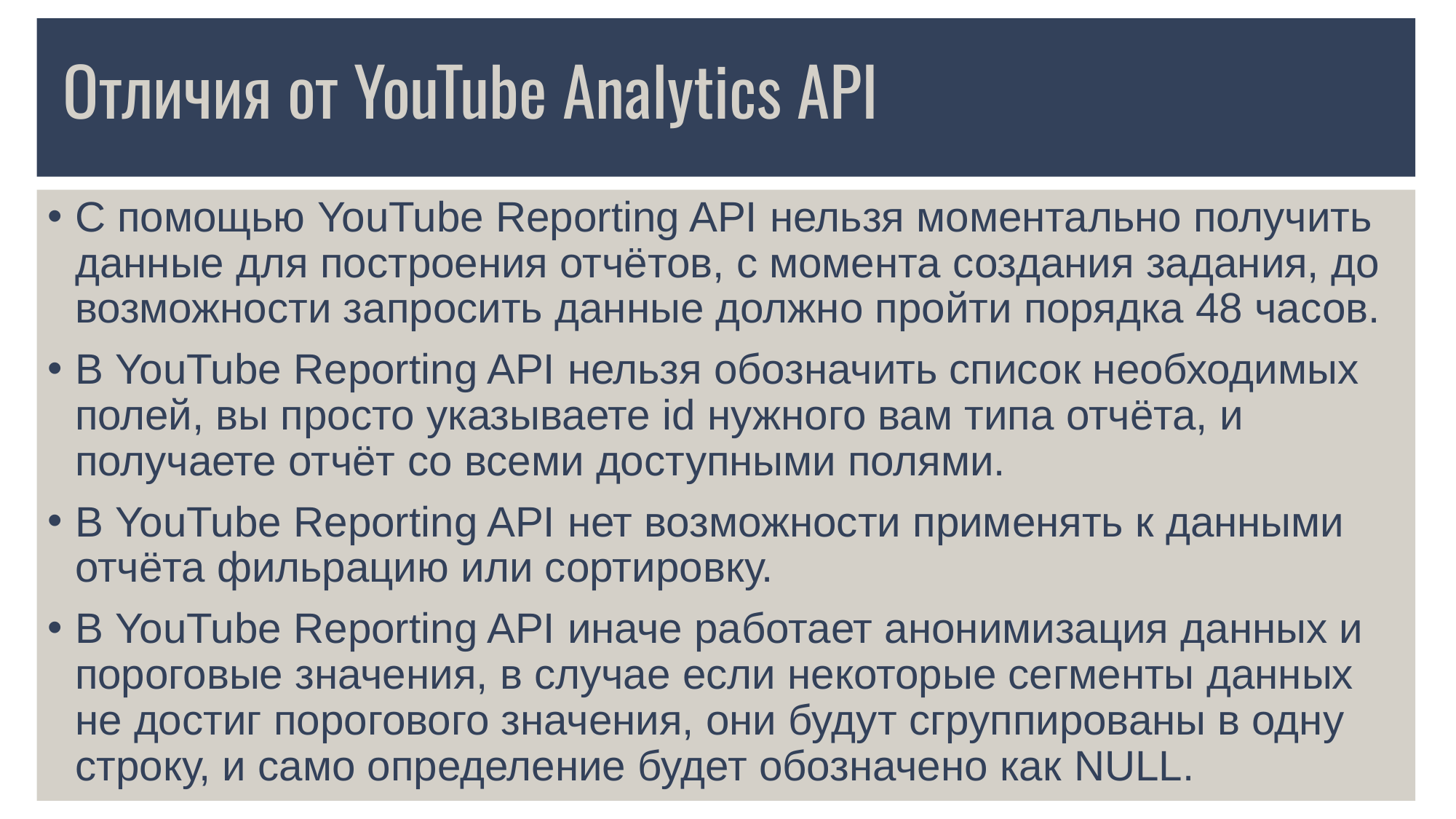

# Отличия от YouTube Analytics API
С помощью YouTube Reporting API нельзя моментально получить данные для построения отчётов, с момента создания задания, до возможности запросить данные должно пройти порядка 48 часов.
В YouTube Reporting API нельзя обозначить список необходимых полей, вы просто указываете id нужного вам типа отчёта, и получаете отчёт со всеми доступными полями.
В YouTube Reporting API нет возможности применять к данными отчёта фильрацию или сортировку.
В YouTube Reporting API иначе работает анонимизация данных и пороговые значения, в случае если некоторые сегменты данных не достиг порогового значения, они будут сгруппированы в одну строку, и само определение будет обозначено как NULL.